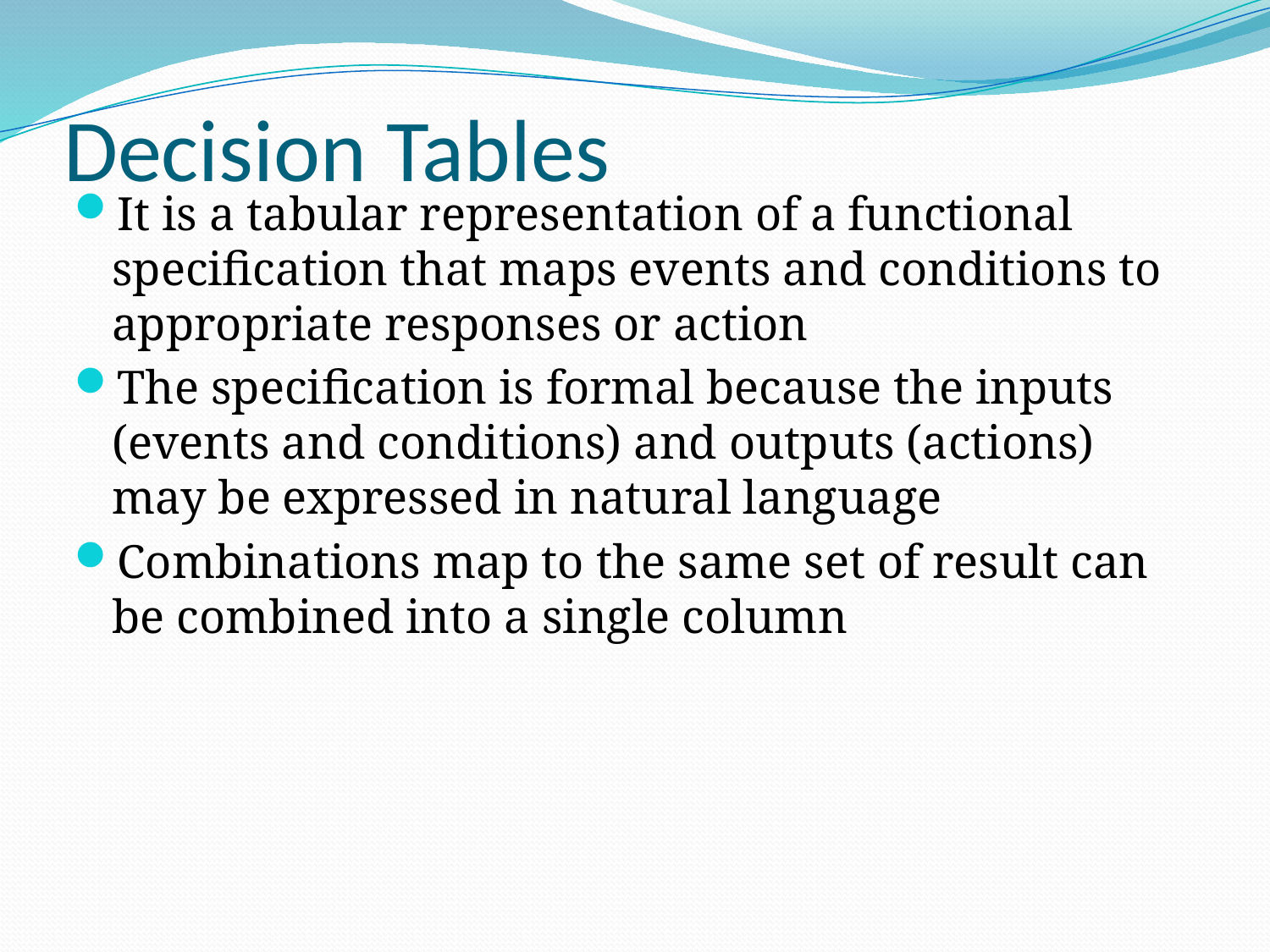

Decision Tables
It is a tabular representation of a functional specification that maps events and conditions to appropriate responses or action
The specification is formal because the inputs (events and conditions) and outputs (actions) may be expressed in natural language
Combinations map to the same set of result can be combined into a single column